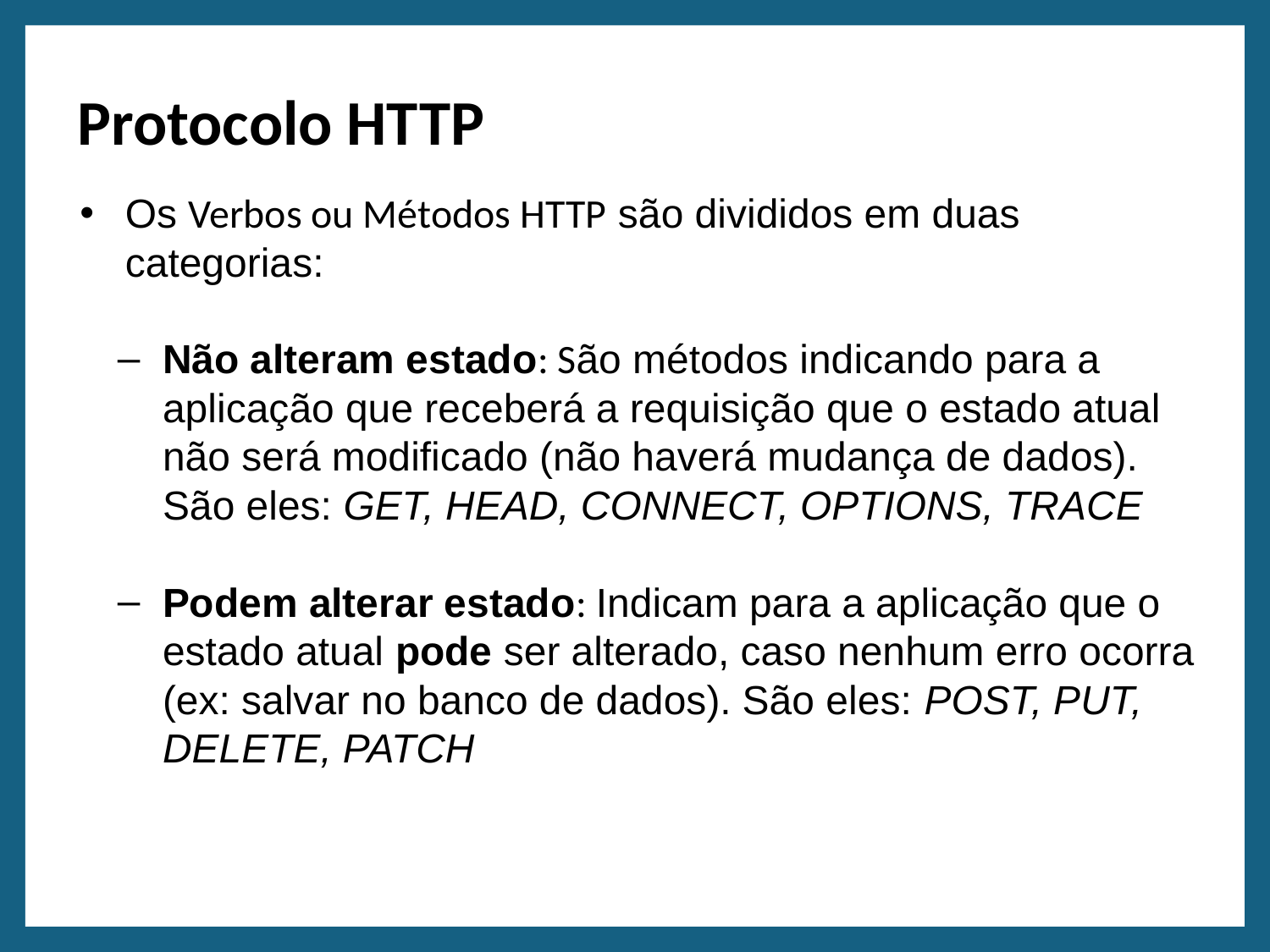

# Protocolo HTTP
Os Verbos ou Métodos HTTP são divididos em duas categorias:
Não alteram estado: São métodos indicando para a aplicação que receberá a requisição que o estado atual não será modificado (não haverá mudança de dados). São eles: GET, HEAD, CONNECT, OPTIONS, TRACE
Podem alterar estado: Indicam para a aplicação que o estado atual pode ser alterado, caso nenhum erro ocorra (ex: salvar no banco de dados). São eles: POST, PUT, DELETE, PATCH
42